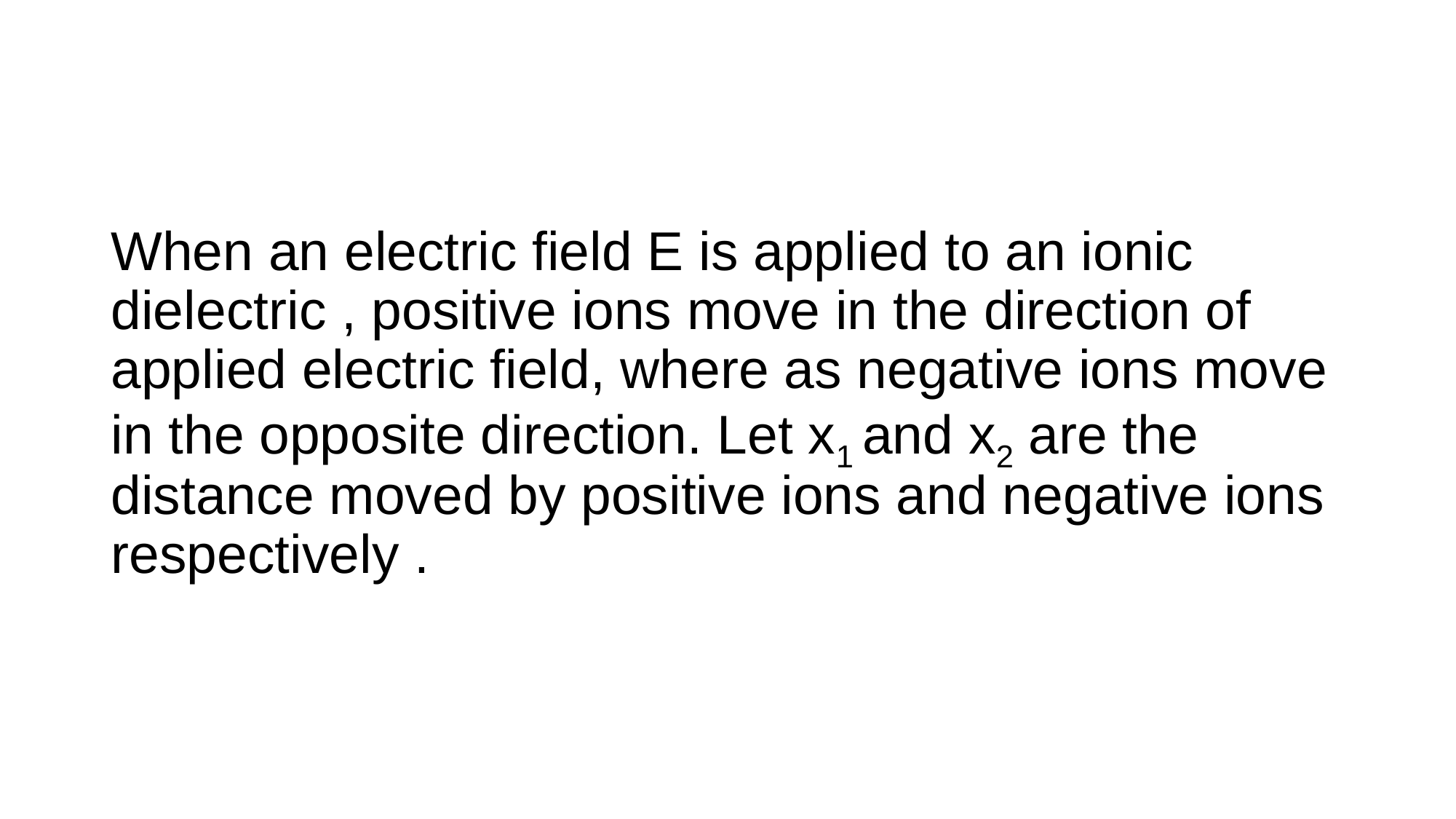

When an electric field E is applied to an ionic dielectric , positive ions move in the direction of applied electric field, where as negative ions move in the opposite direction. Let x1 and x2 are the distance moved by positive ions and negative ions respectively .